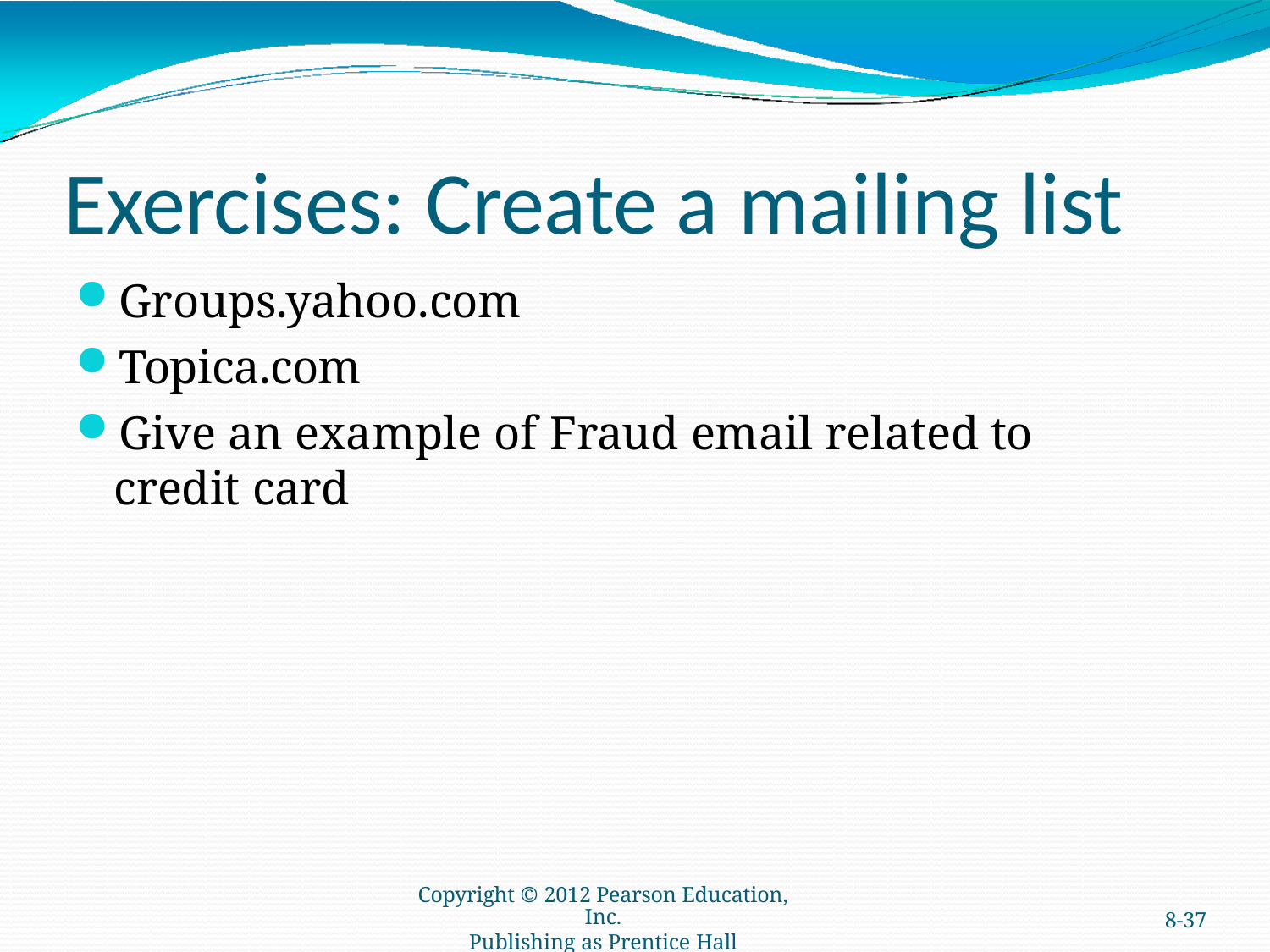

# Exercises: Create a mailing list
Groups.yahoo.com
Topica.com
Give an example of Fraud email related to credit card
Copyright © 2012 Pearson Education, Inc.
Publishing as Prentice Hall
8-37